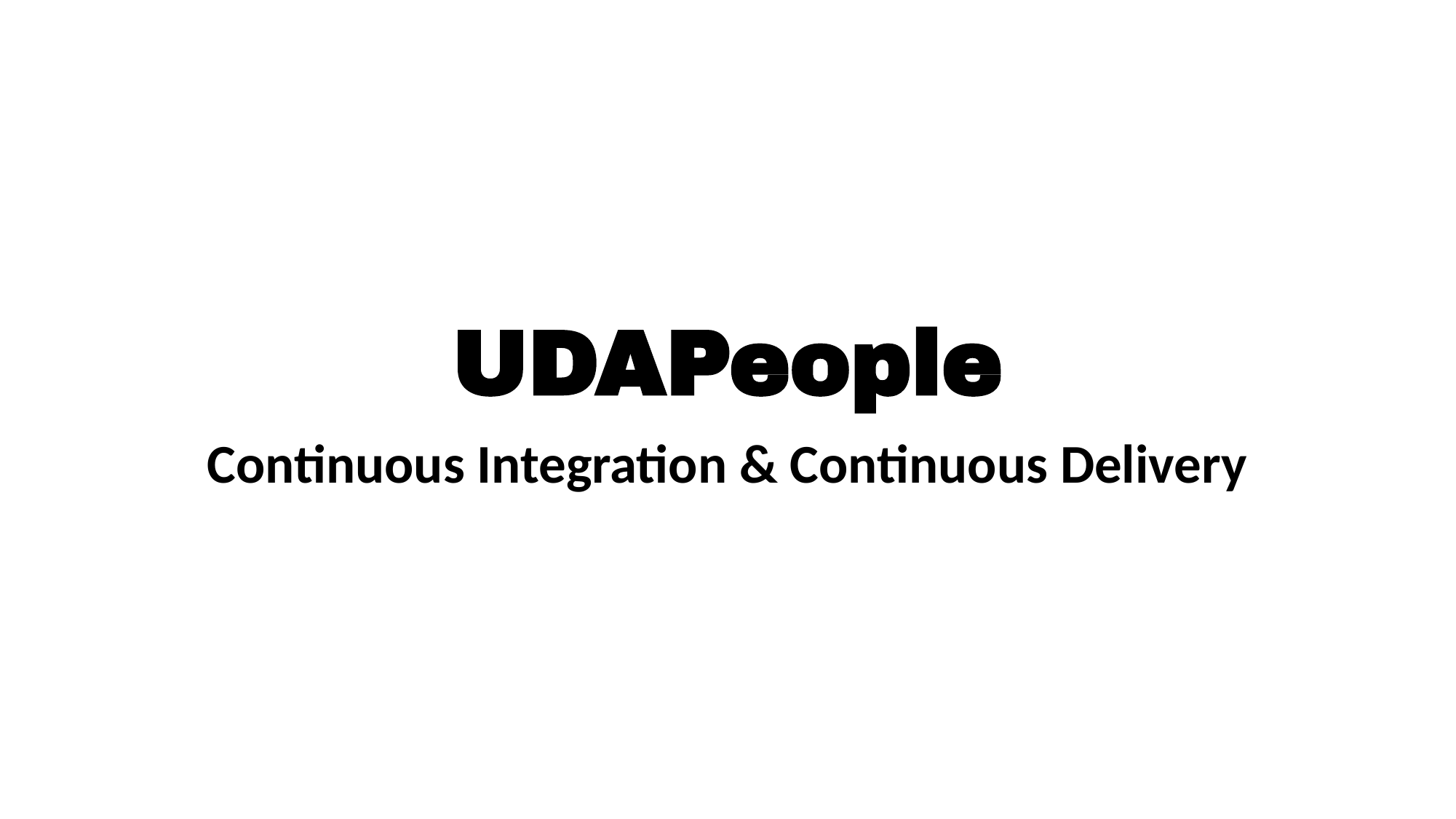

# UDAPeople
Continuous Integration & Continuous Delivery